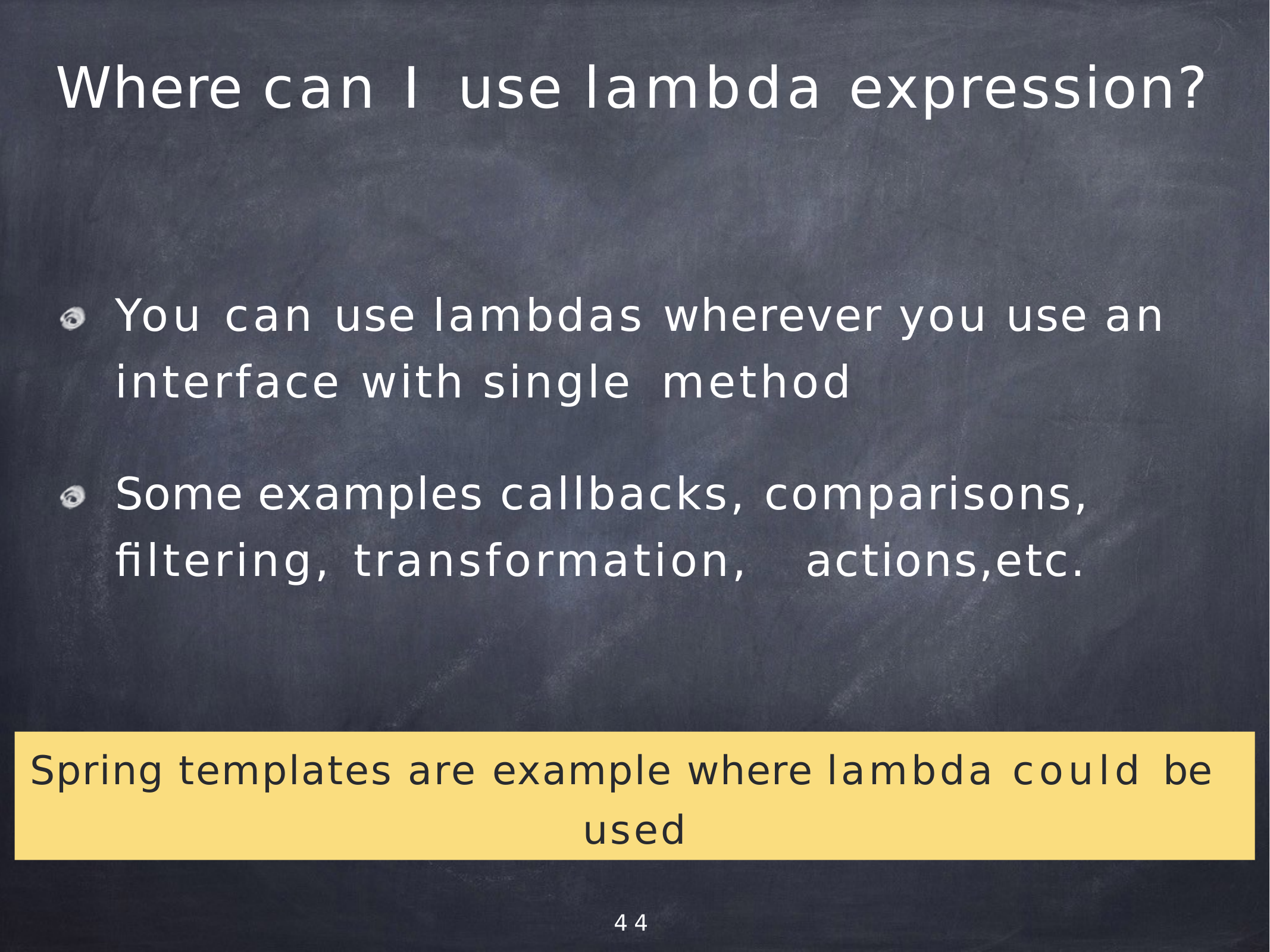

# Where can I use lambda expression?
You can use lambdas wherever you use an  interface with single method
Some examples callbacks, comparisons,  filtering, transformation,	actions,etc.

Spring templates are example where lambda could be  used
44